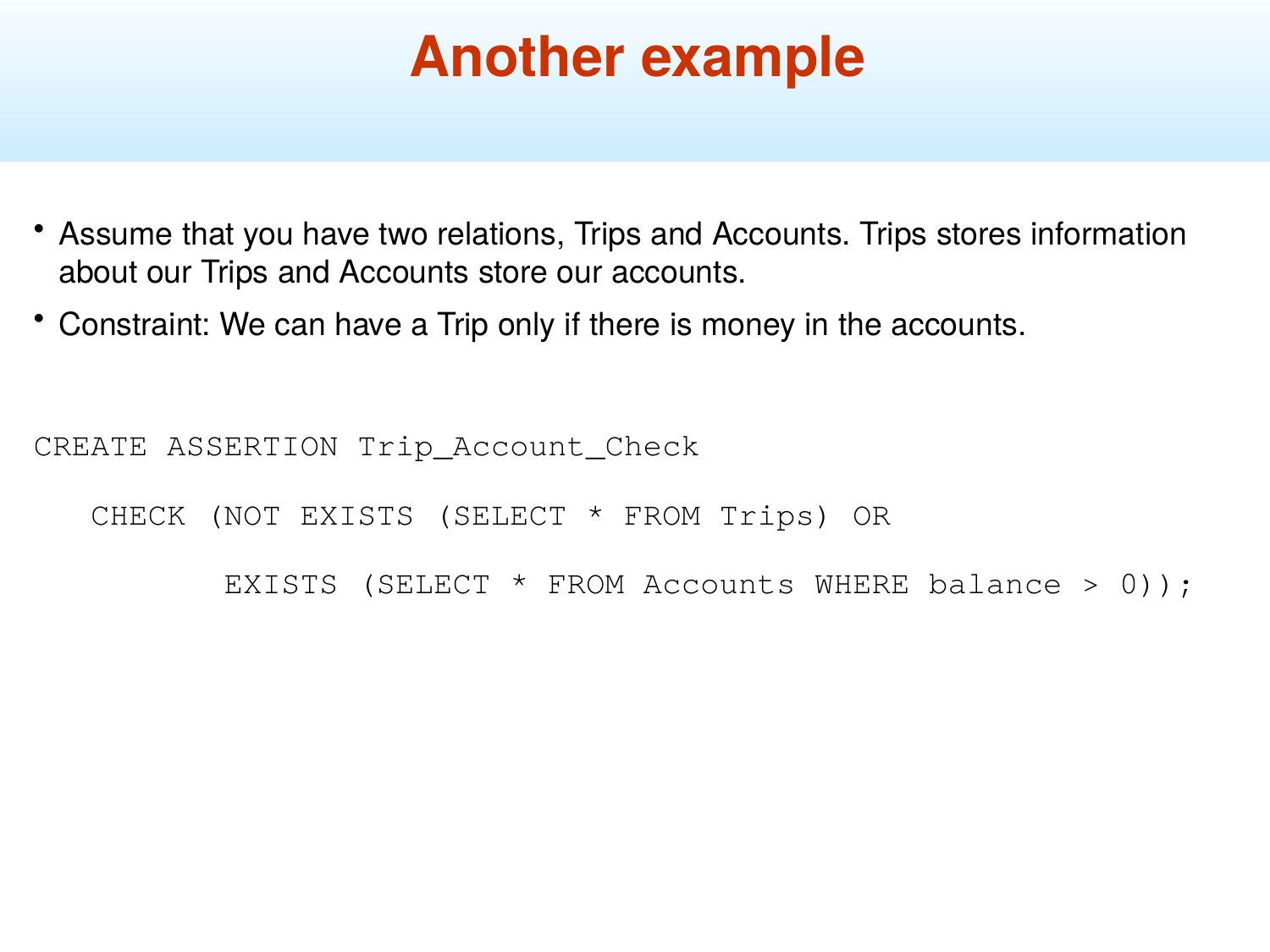

# Another example

Assume that you have two relations, Trips and Accounts. Trips stores information about our Trips and Accounts store our accounts.
Constraint: We can have a Trip only if there is money in the accounts.

CREATE ASSERTION Trip_Account_Check
   CHECK (NOT EXISTS (SELECT * FROM Trips) OR
          EXISTS (SELECT * FROM Accounts WHERE balance > 0));

42